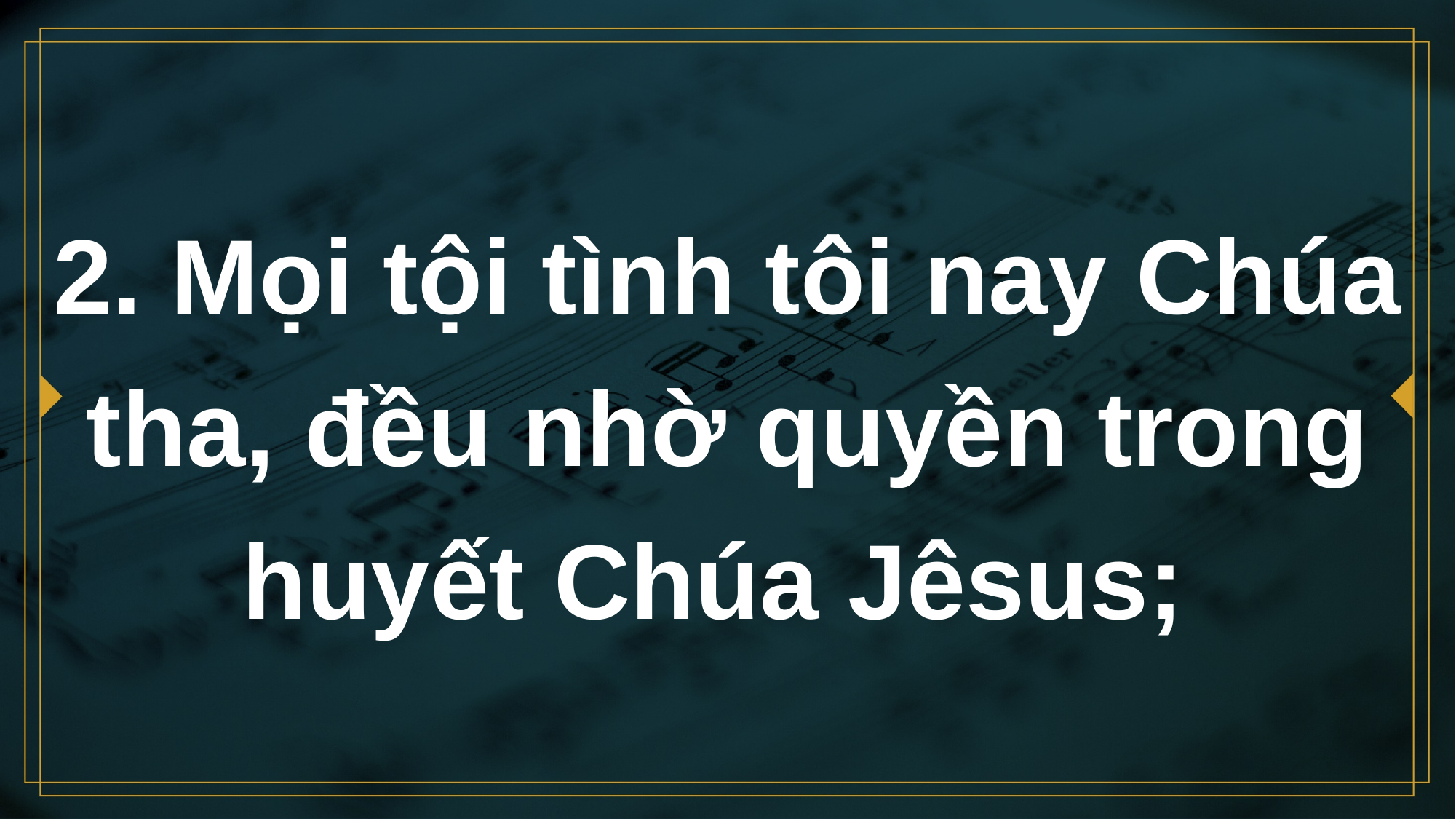

# 2. Mọi tội tình tôi nay Chúa tha, đều nhờ quyền trong huyết Chúa Jêsus;